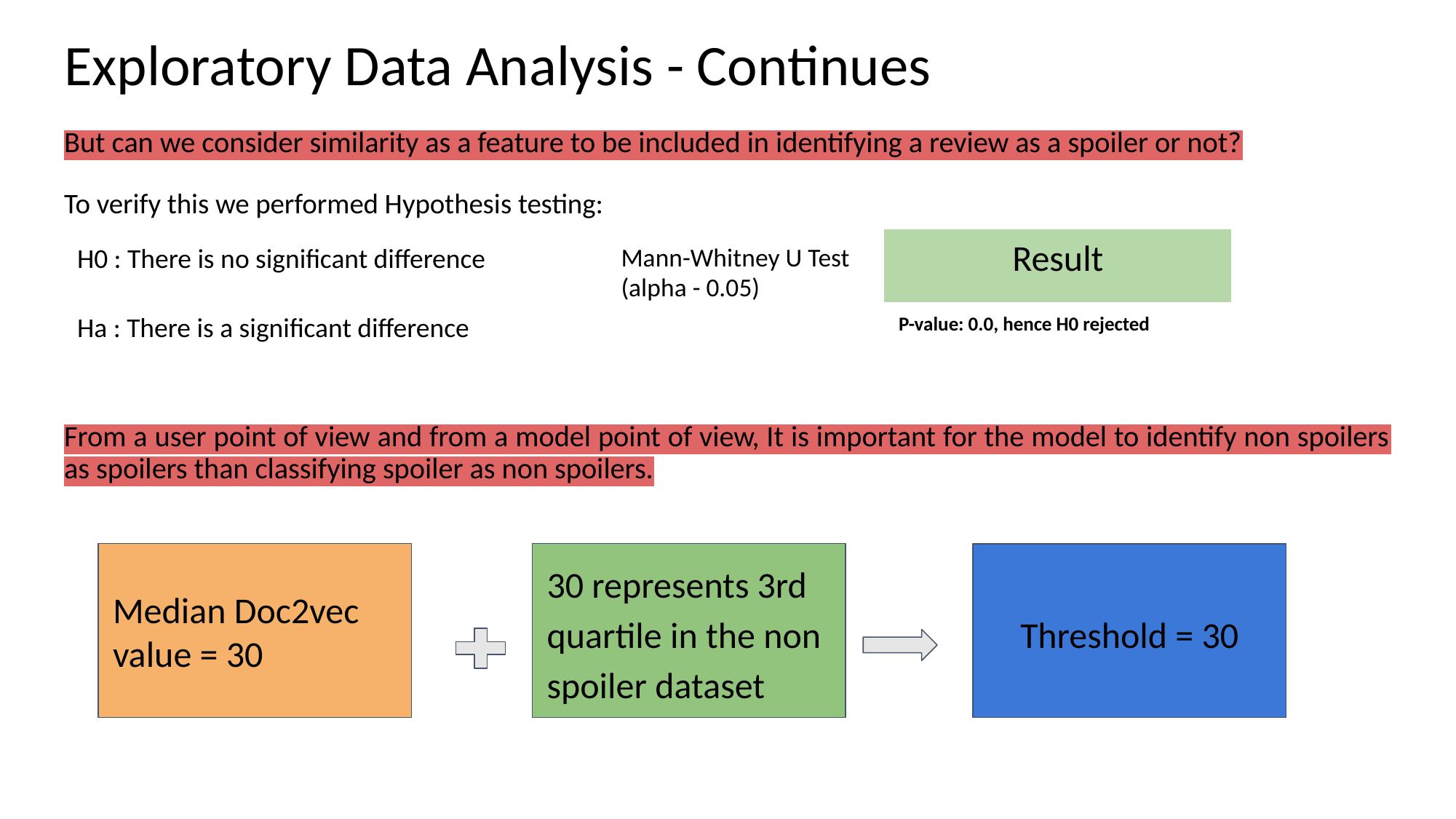

# Exploratory Data Analysis - Continues
But can we consider similarity as a feature to be included in identifying a review as a spoiler or not?

To verify this we performed Hypothesis testing:

From a user point of view and from a model point of view, It is important for the model to identify non spoilers as spoilers than classifying spoiler as non spoilers.

| H0 : There is no significant difference |
| --- |
| Ha : There is a significant difference |
| Mann-Whitney U Test (alpha - 0.05) |
| --- |
| Result |
| --- |
| P-value: 0.0, hence H0 rejected |
Median Doc2vec value = 30
30 represents 3rd quartile in the non spoiler dataset
Threshold = 30